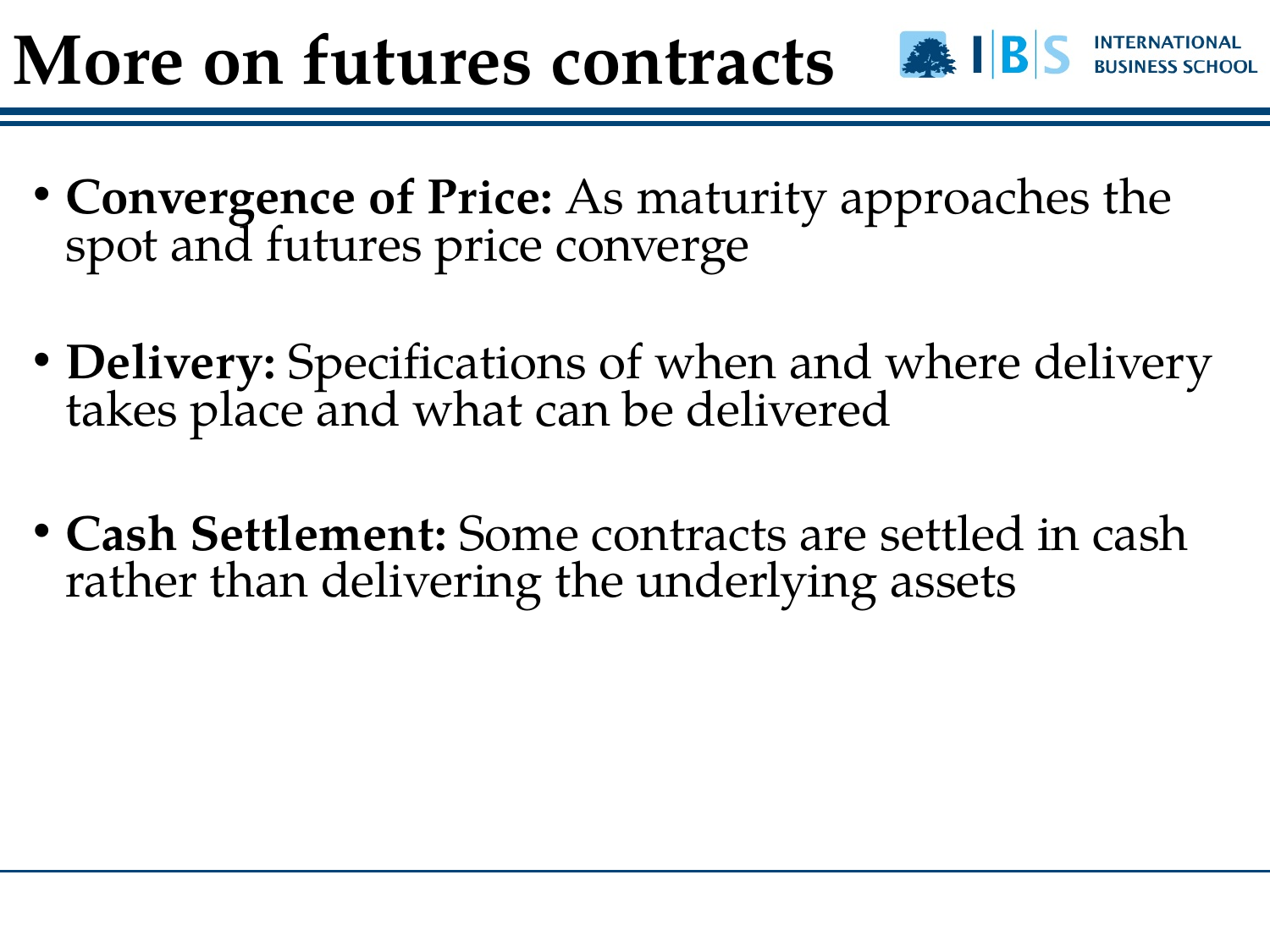

More on futures contracts
Convergence of Price: As maturity approaches the spot and futures price converge

Delivery: Specifications of when and where delivery takes place and what can be delivered

Cash Settlement: Some contracts are settled in cash rather than delivering the underlying assets